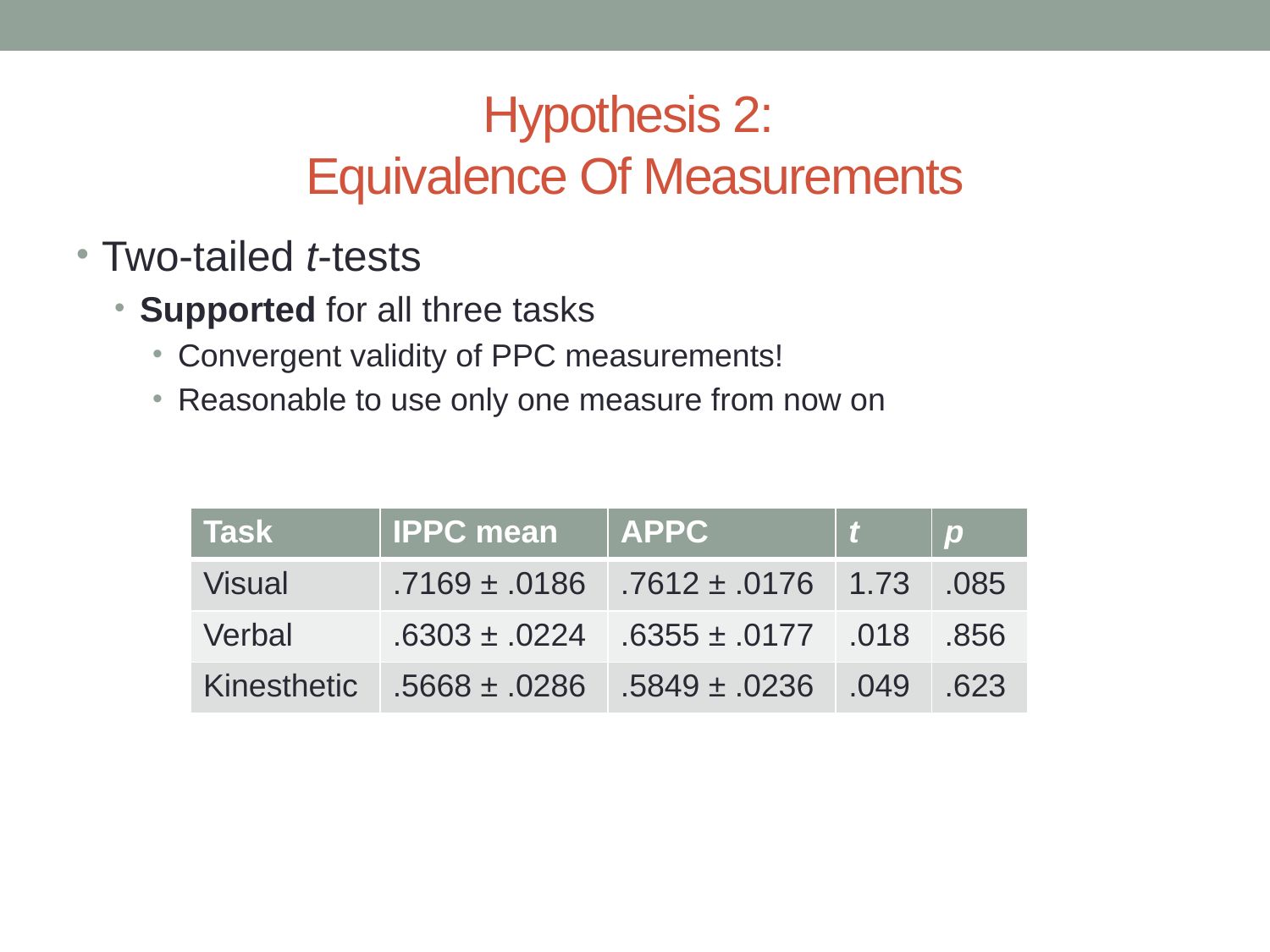

# Hypothesis 2: Equivalence Of Measurements
Two-tailed t-tests
Supported for all three tasks
Convergent validity of PPC measurements!
Reasonable to use only one measure from now on

| Task | IPPC mean | APPC | t | p |
| --- | --- | --- | --- | --- |
| Visual | .7169 ± .0186 | .7612 ± .0176 | 1.73 | .085 |
| Verbal | .6303 ± .0224 | .6355 ± .0177 | .018 | .856 |
| Kinesthetic | .5668 ± .0286 | .5849 ± .0236 | .049 | .623 |